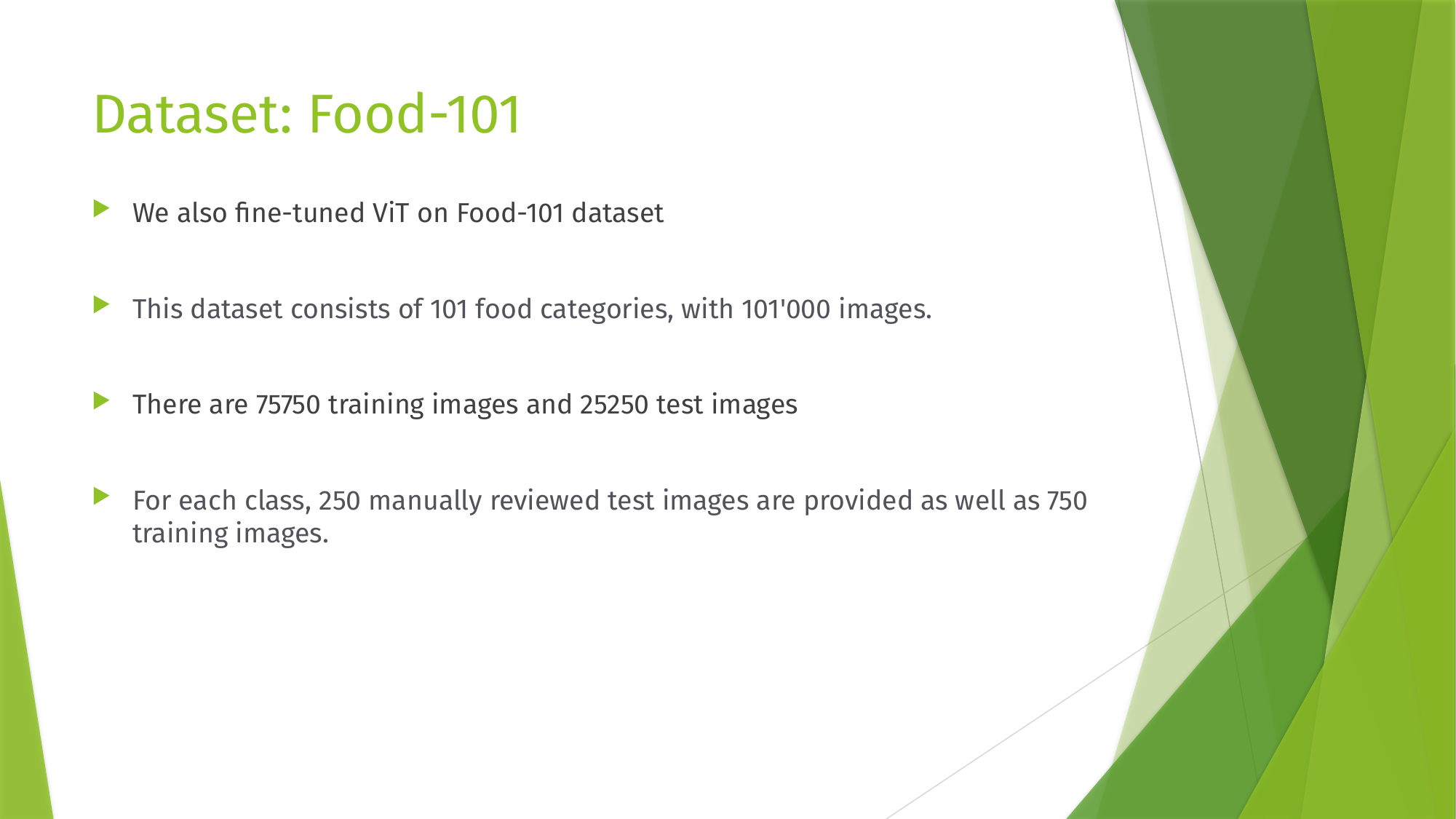

# Dataset: Food-101
We also fine-tuned ViT on Food-101 dataset

This dataset consists of 101 food categories, with 101'000 images.

There are 75750 training images and 25250 test images

For each class, 250 manually reviewed test images are provided as well as 750 training images.